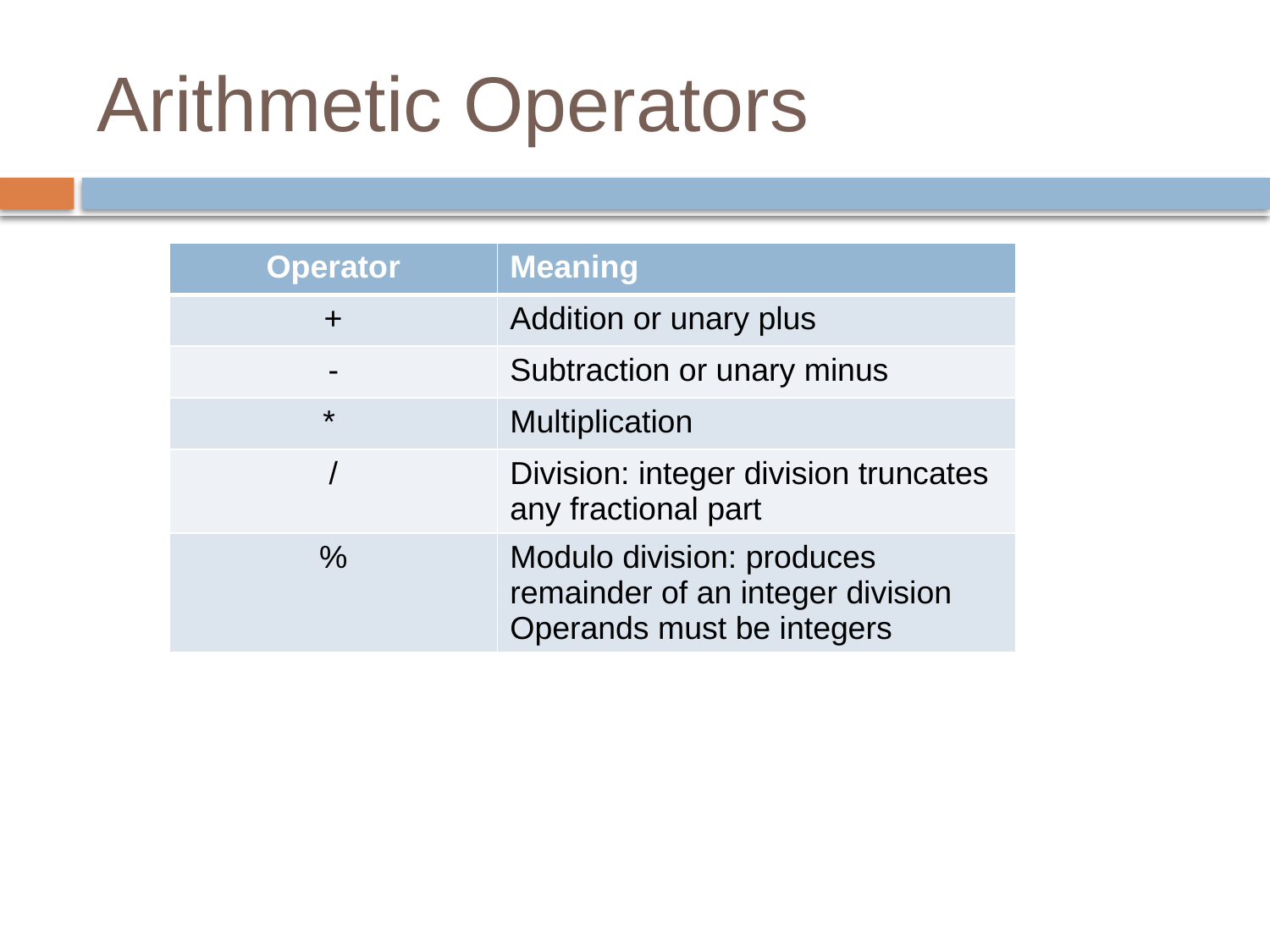

# Arithmetic Operators

| Operator | Meaning |
| --- | --- |
| + | Addition or unary plus |
| - | Subtraction or unary minus |
| \* | Multiplication |
| / | Division: integer division truncates any fractional part |
| % | Modulo division: produces remainder of an integer division Operands must be integers |